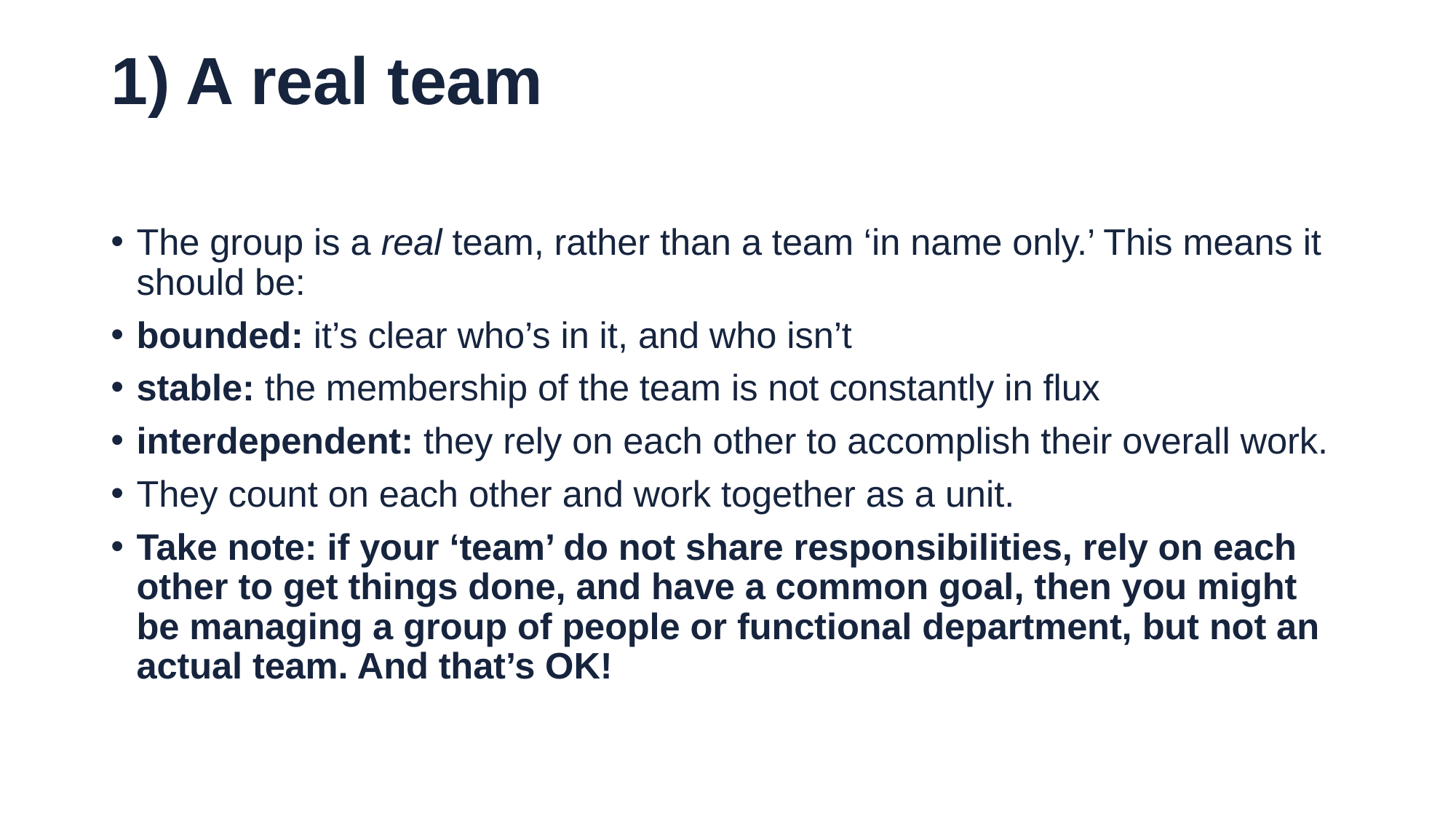

# 1) A real team
The group is a real team, rather than a team ‘in name only.’ This means it should be:
bounded: it’s clear who’s in it, and who isn’t
stable: the membership of the team is not constantly in flux
interdependent: they rely on each other to accomplish their overall work.
They count on each other and work together as a unit.
Take note: if your ‘team’ do not share responsibilities, rely on each other to get things done, and have a common goal, then you might be managing a group of people or functional department, but not an actual team. And that’s OK!